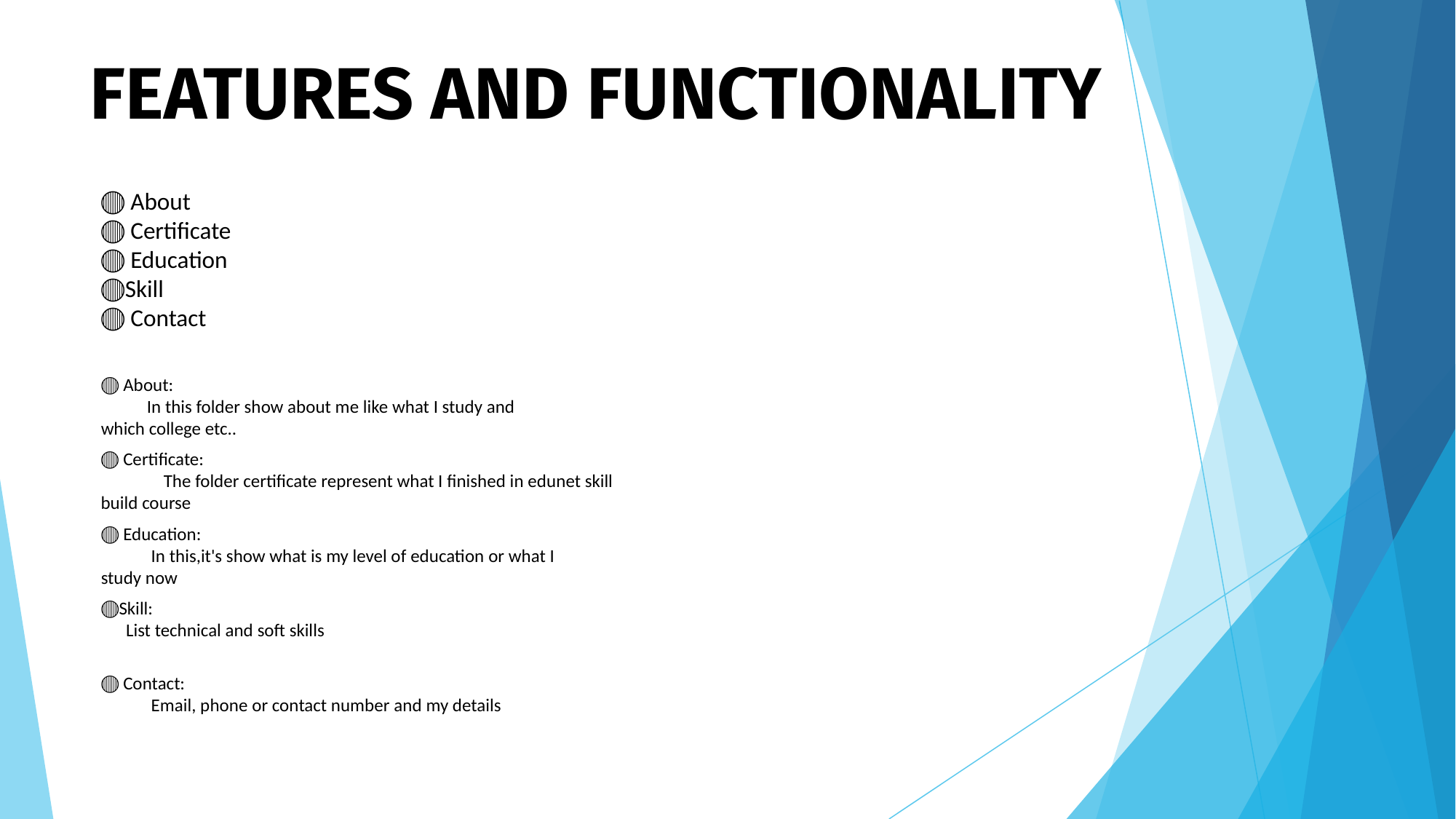

# FEATURES AND FUNCTIONALITY
🔴 About
🔴 Certificate
🔴 Education
🔴Skill
🔴 Contact
🔴 About:
           In this folder show about me like what I study and which college etc..
🔴 Certificate:
               The folder certificate represent what I finished in edunet skill build course
🔴 Education:
            In this,it's show what is my level of education or what I study now
🔴Skill:
      List technical and soft skills
🔴 Contact:
            Email, phone or contact number and my details